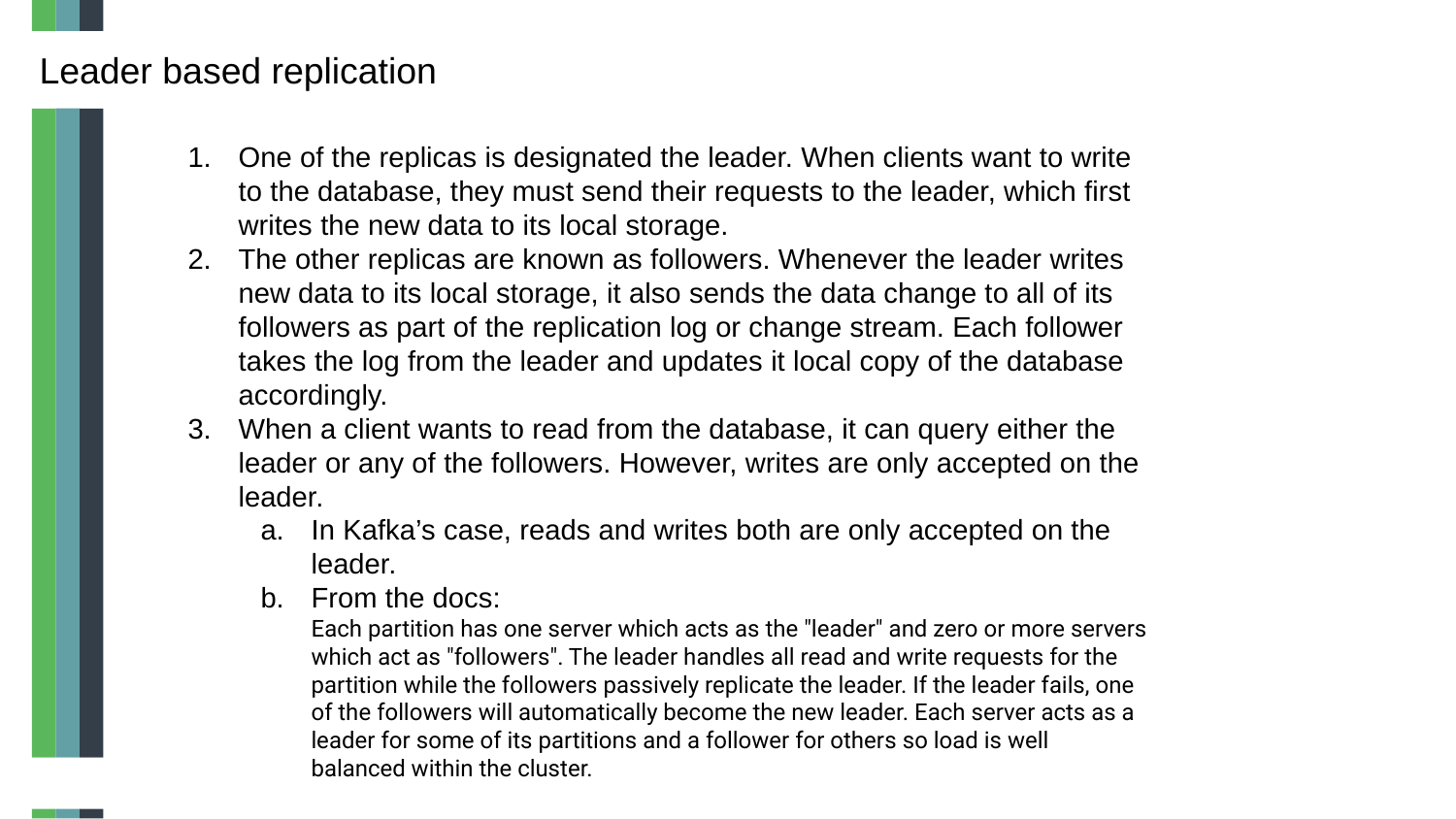

Leader based replication
One of the replicas is designated the leader. When clients want to write to the database, they must send their requests to the leader, which first writes the new data to its local storage.
The other replicas are known as followers. Whenever the leader writes new data to its local storage, it also sends the data change to all of its followers as part of the replication log or change stream. Each follower takes the log from the leader and updates it local copy of the database accordingly.
When a client wants to read from the database, it can query either the leader or any of the followers. However, writes are only accepted on the leader.
In Kafka’s case, reads and writes both are only accepted on the leader.
From the docs:
Each partition has one server which acts as the "leader" and zero or more servers which act as "followers". The leader handles all read and write requests for the partition while the followers passively replicate the leader. If the leader fails, one of the followers will automatically become the new leader. Each server acts as a leader for some of its partitions and a follower for others so load is well balanced within the cluster.